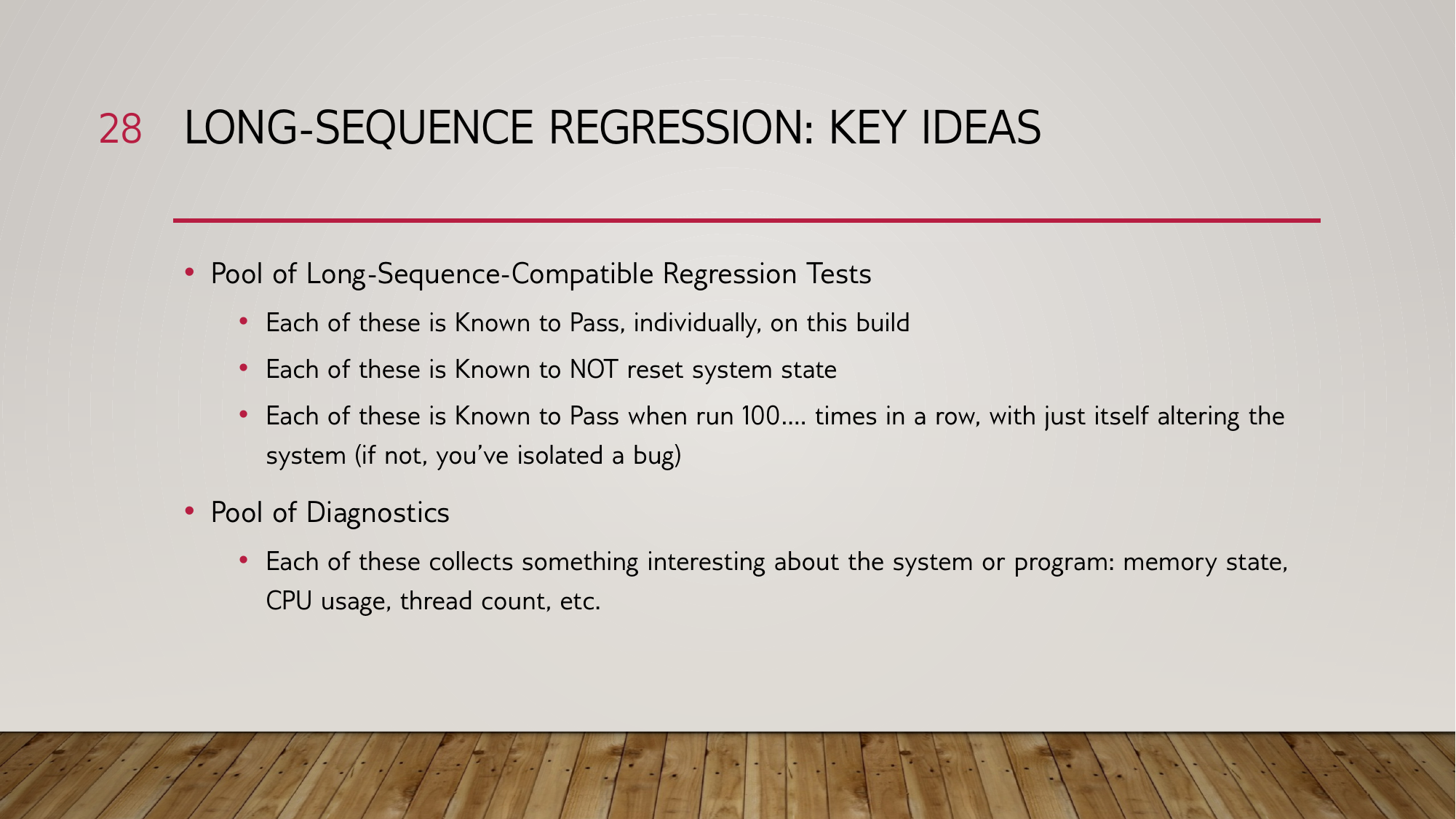

28
# Long-Sequence Regression: Key Ideas
Pool of Long-Sequence-Compatible Regression Tests
Each of these is Known to Pass, individually, on this build
Each of these is Known to NOT reset system state
Each of these is Known to Pass when run 100…. times in a row, with just itself altering the system (if not, you’ve isolated a bug)
Pool of Diagnostics
Each of these collects something interesting about the system or program: memory state, CPU usage, thread count, etc.